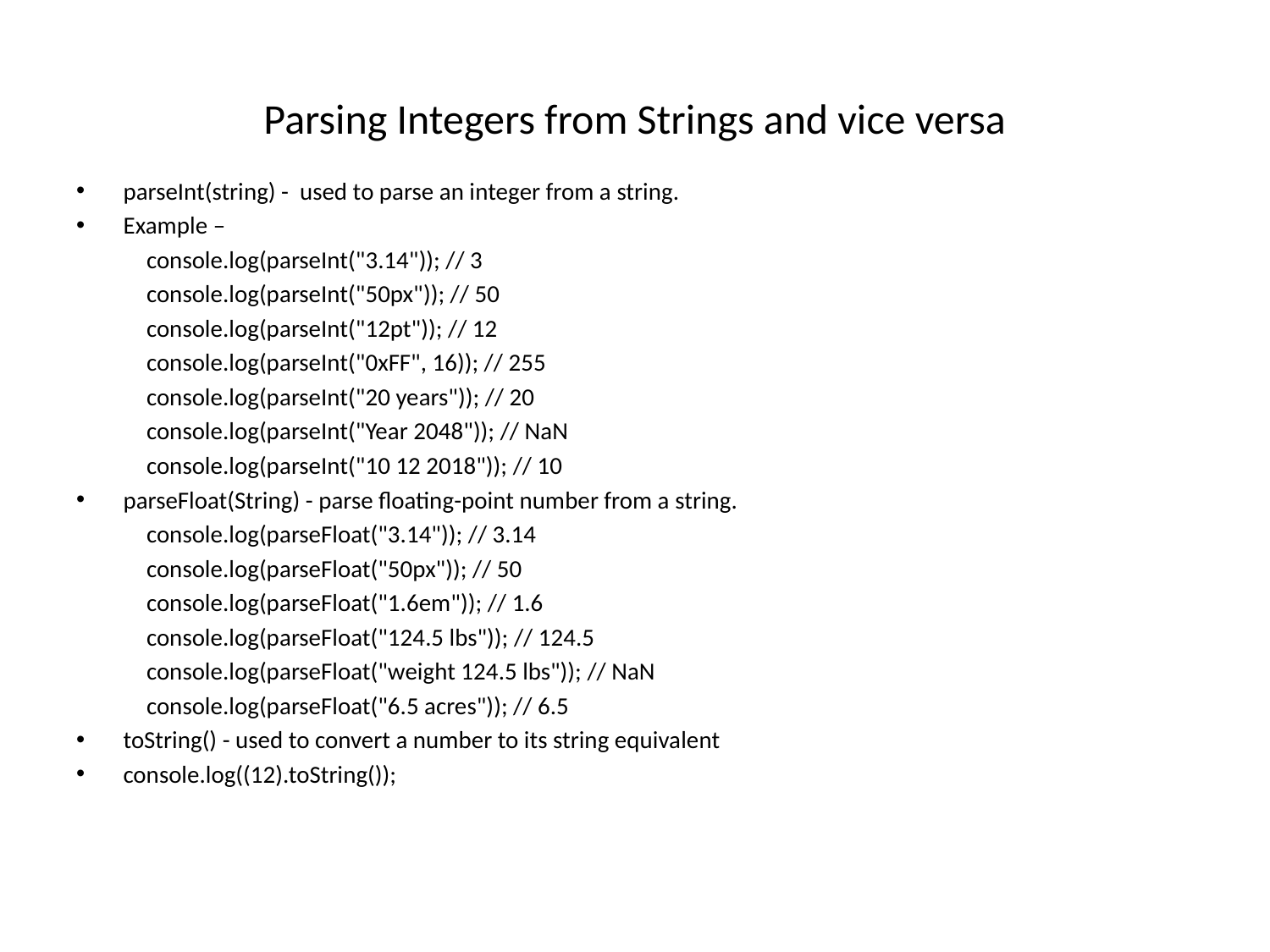

# Parsing Integers from Strings and vice versa
parseInt(string) -  used to parse an integer from a string.
Example –
console.log(parseInt("3.14")); // 3
console.log(parseInt("50px")); // 50
console.log(parseInt("12pt")); // 12
console.log(parseInt("0xFF", 16)); // 255
console.log(parseInt("20 years")); // 20
console.log(parseInt("Year 2048")); // NaN
console.log(parseInt("10 12 2018")); // 10
parseFloat(String) - parse floating-point number from a string.
console.log(parseFloat("3.14")); // 3.14
console.log(parseFloat("50px")); // 50
console.log(parseFloat("1.6em")); // 1.6
console.log(parseFloat("124.5 lbs")); // 124.5
console.log(parseFloat("weight 124.5 lbs")); // NaN
console.log(parseFloat("6.5 acres")); // 6.5
toString() - used to convert a number to its string equivalent
console.log((12).toString());